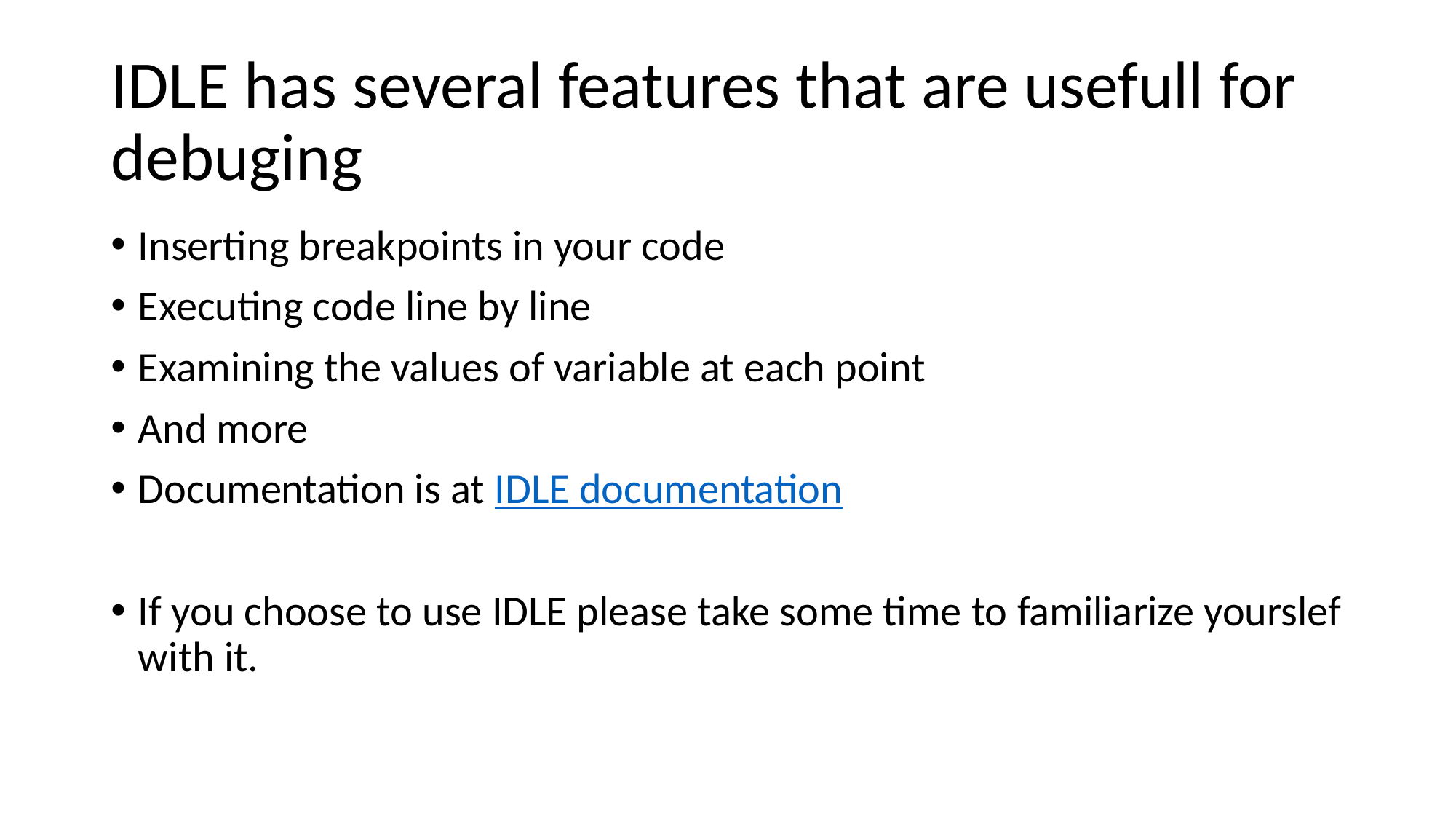

# IDLE has several features that are usefull for debuging
Inserting breakpoints in your code
Executing code line by line
Examining the values of variable at each point
And more
Documentation is at IDLE documentation

If you choose to use IDLE please take some time to familiarize yourslef with it.